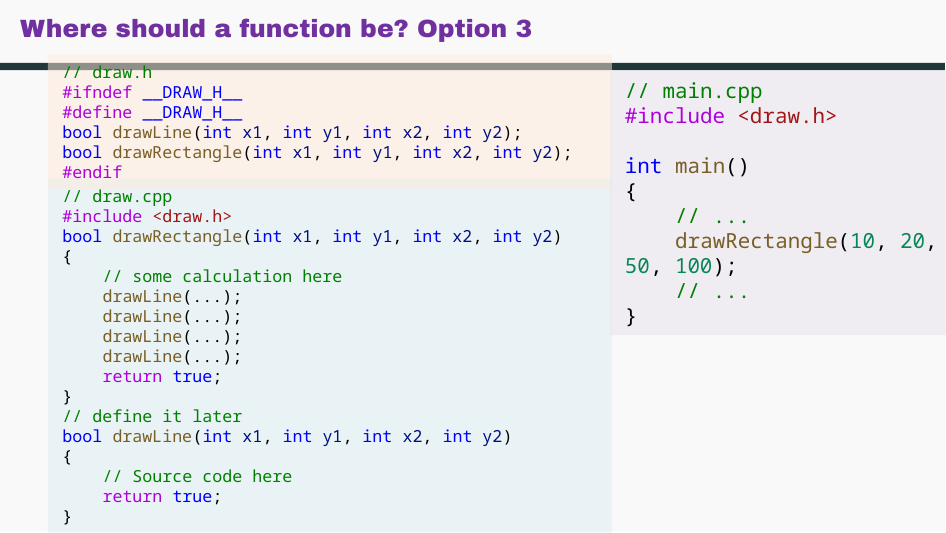

# Where should a function be? Option 3
// draw.h
#ifndef __DRAW_H__
#define __DRAW_H__
bool drawLine(int x1, int y1, int x2, int y2);
bool drawRectangle(int x1, int y1, int x2, int y2);
#endif
// main.cpp
#include <draw.h>
int main()
{
    // ...
    drawRectangle(10, 20, 50, 100);
    // ...
}
// draw.cpp
#include <draw.h>
bool drawRectangle(int x1, int y1, int x2, int y2)
{
    // some calculation here
    drawLine(...);
    drawLine(...);
    drawLine(...);
    drawLine(...);
    return true;
}
// define it later
bool drawLine(int x1, int y1, int x2, int y2)
{
    // Source code here
    return true;
}